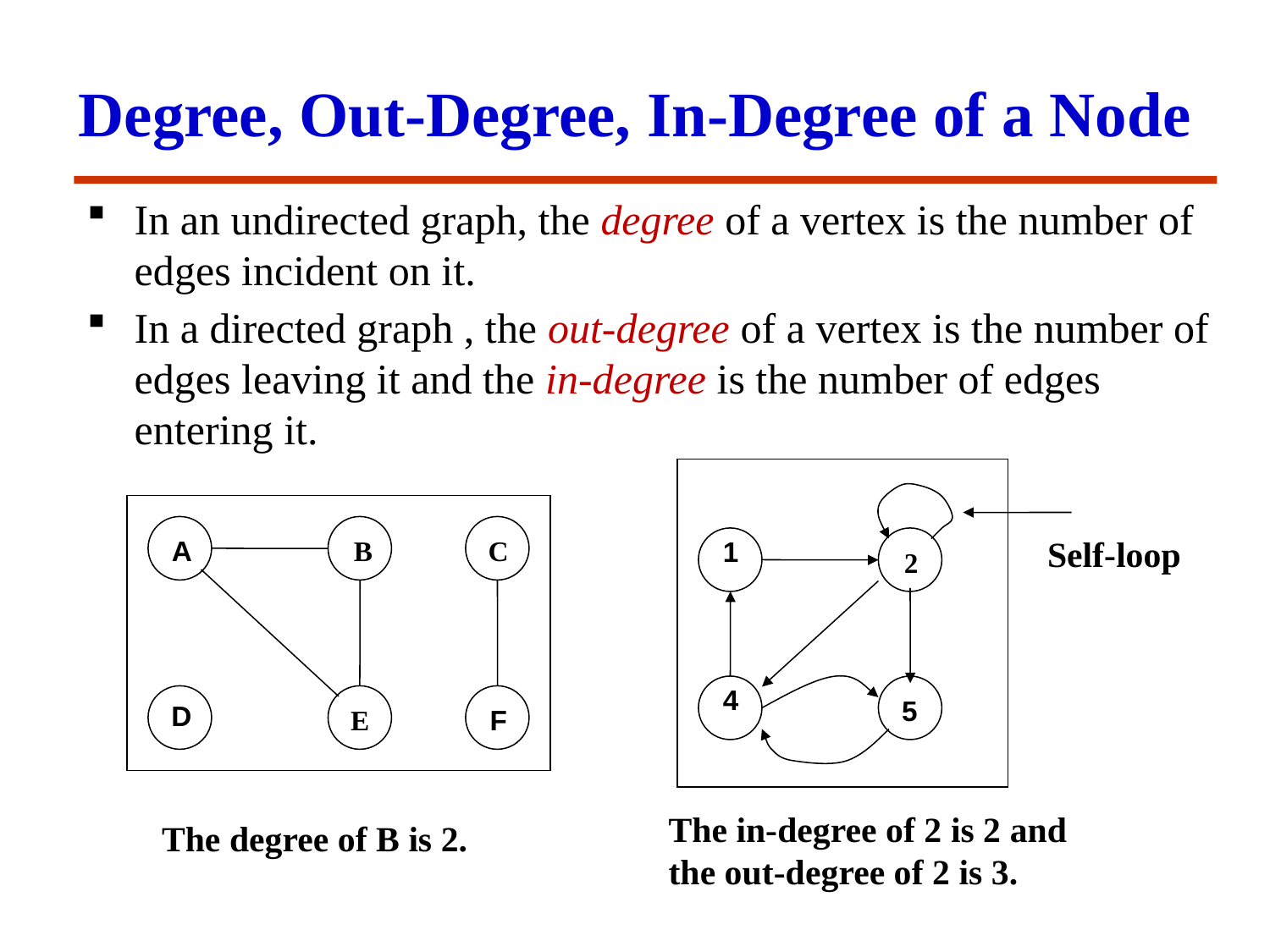

Degree, Out-Degree, In-Degree of a Node
In an undirected graph, the degree of a vertex is the number of edges incident on it.
In a directed graph , the out-degree of a vertex is the number of edges leaving it and the in-degree is the number of edges entering it.

Self-loop
A
B
C

1

2

4

5
D
F
E

The in-degree of 2 is 2 and
the out-degree of 2 is 3.
The degree of B is 2.